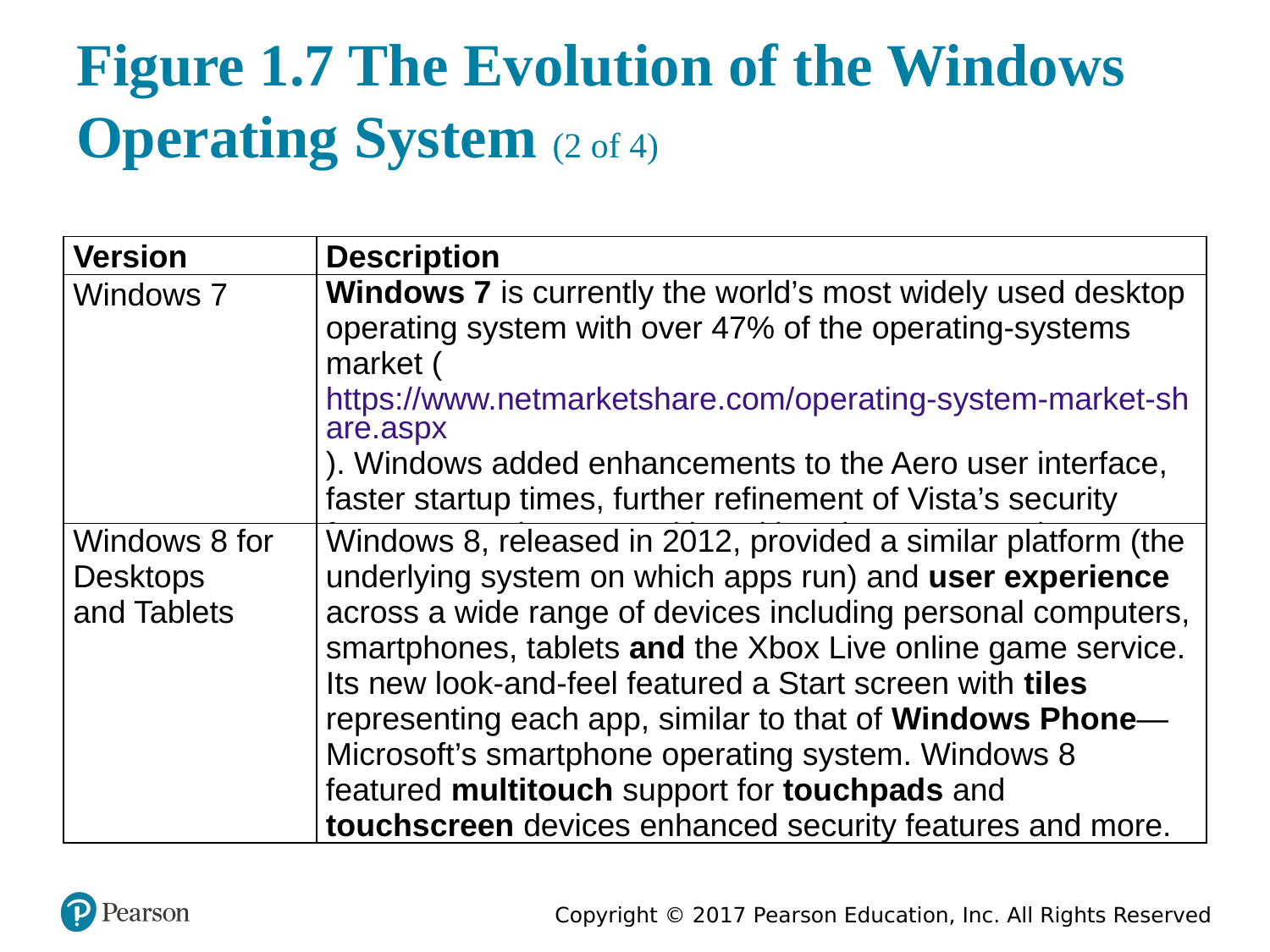

# Figure 1.7 The Evolution of the Windows Operating System (2 of 4)
| Version | Description |
| --- | --- |
| Windows 7 | Windows 7 is currently the world’s most widely used desktop operating system with over 47% of the operating-systems market (https://www.netmarketshare.com/operating-system-market-share.aspx). Windows added enhancements to the Aero user interface, faster startup times, further refinement of Vista’s security features, touch-screen with multitouch support, and more. |
| Windows 8 for Desktops and Tablets | Windows 8, released in 2012, provided a similar platform (the underlying system on which apps run) and user experience across a wide range of devices including personal computers, smartphones, tablets and the Xbox Live online game service. Its new look-and-feel featured a Start screen with tiles representing each app, similar to that of Windows Phone—Microsoft’s smartphone operating system. Windows 8 featured multitouch support for touchpads and touchscreen devices enhanced security features and more. |